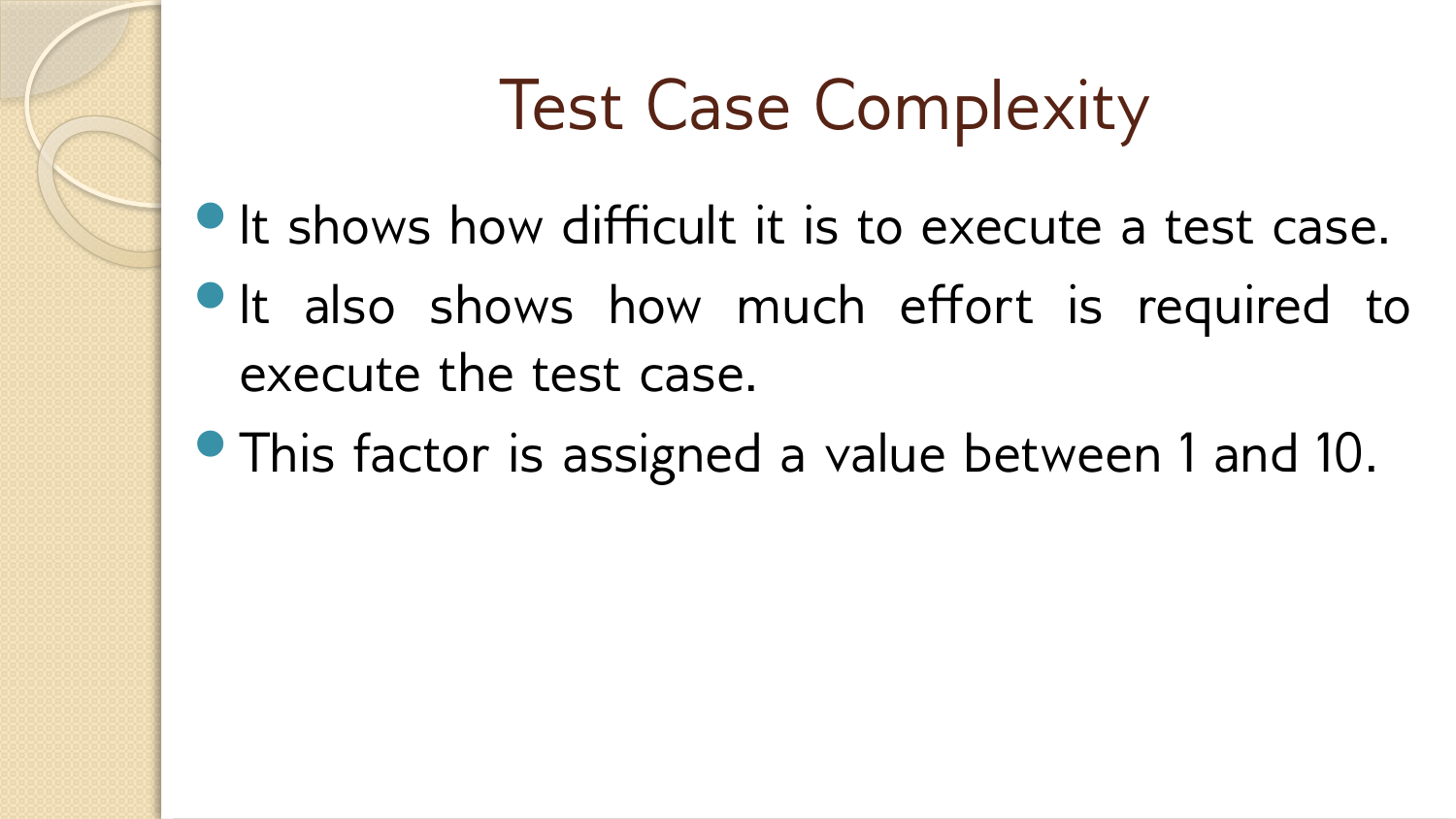

# Test Case Complexity
It shows how difficult it is to execute a test case.
It also shows how much effort is required to execute the test case.
This factor is assigned a value between 1 and 10.